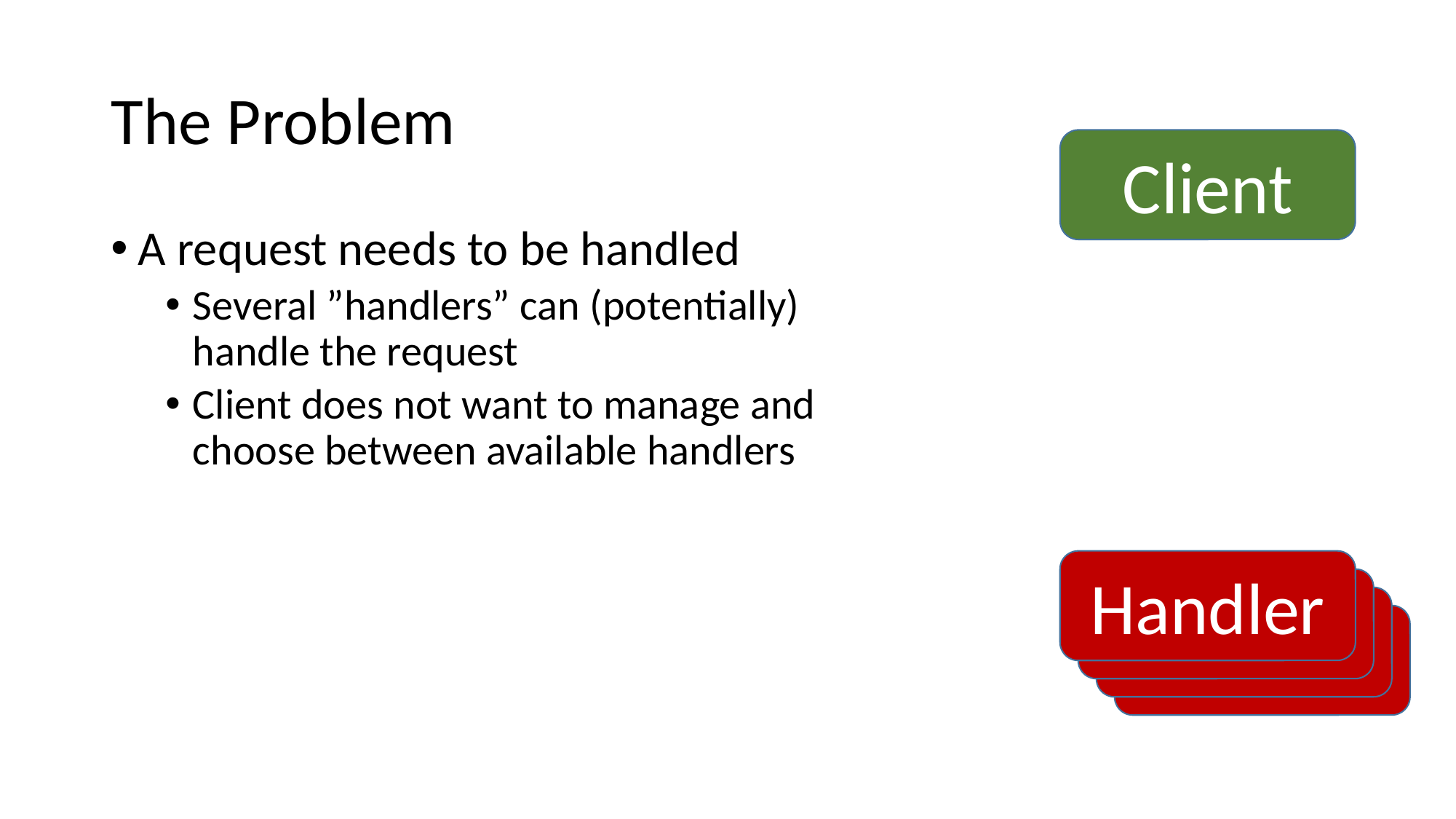

# The Problem
Client
A request needs to be handled
Several ”handlers” can (potentially) handle the request
Client does not want to manage and choose between available handlers
Handler